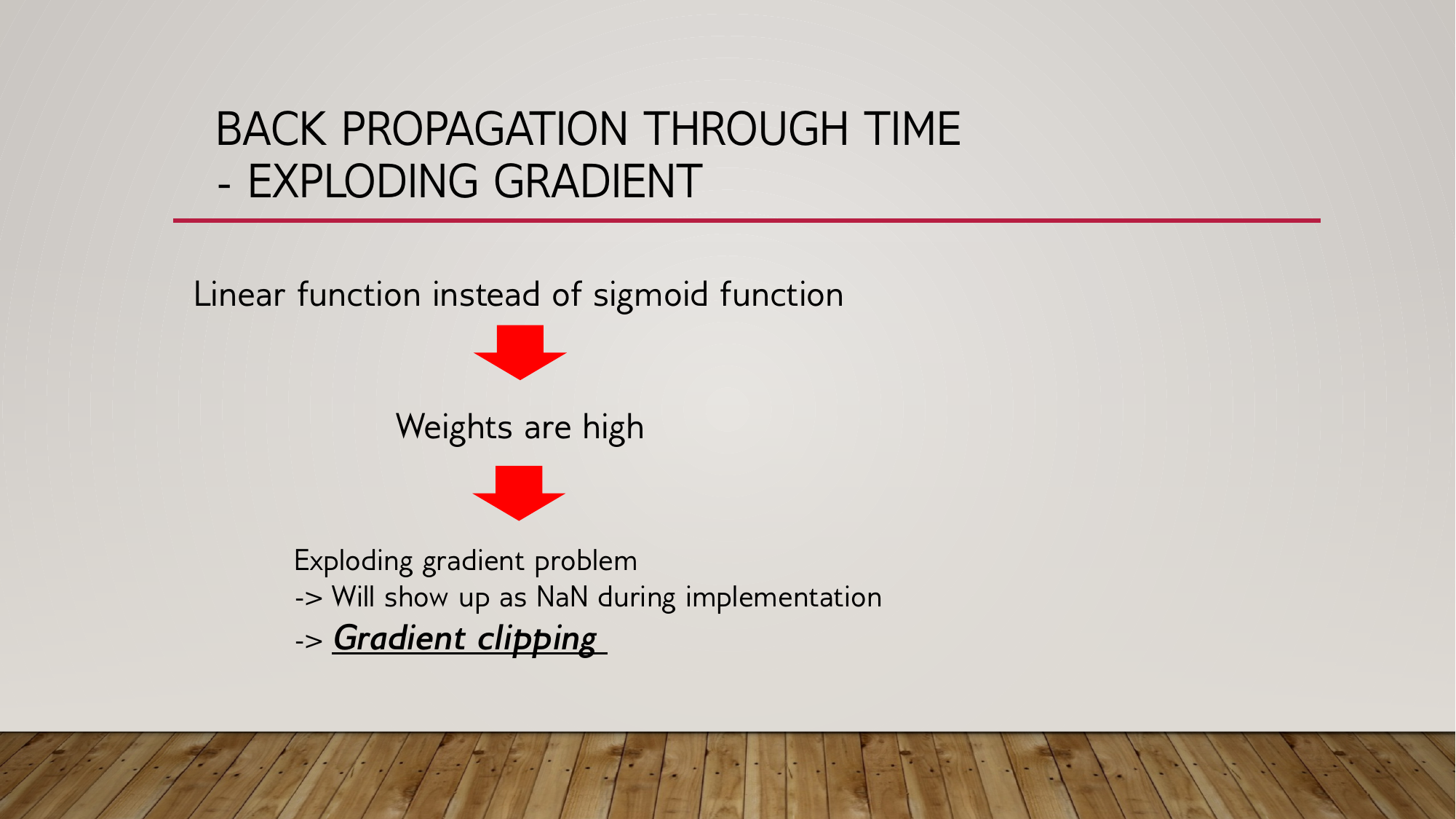

# Back propagation through time - exploding gradient
Linear function instead of sigmoid function

Weights are high

Exploding gradient problem
-> Will show up as NaN during implementation
-> Gradient clipping